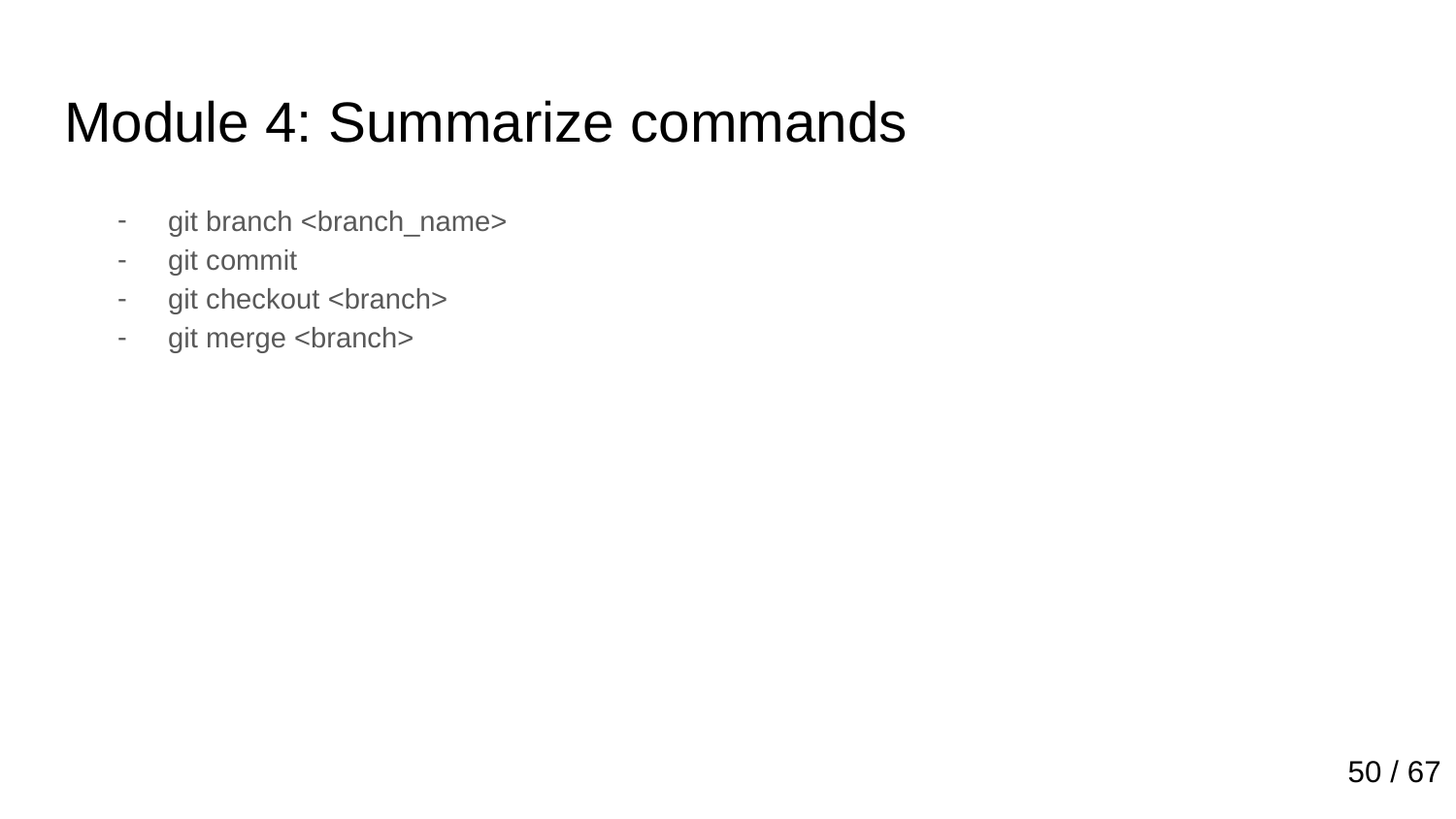

# Module 4: Summarize commands
git branch <branch_name>
git commit
git checkout <branch>
git merge <branch>

50 / 67